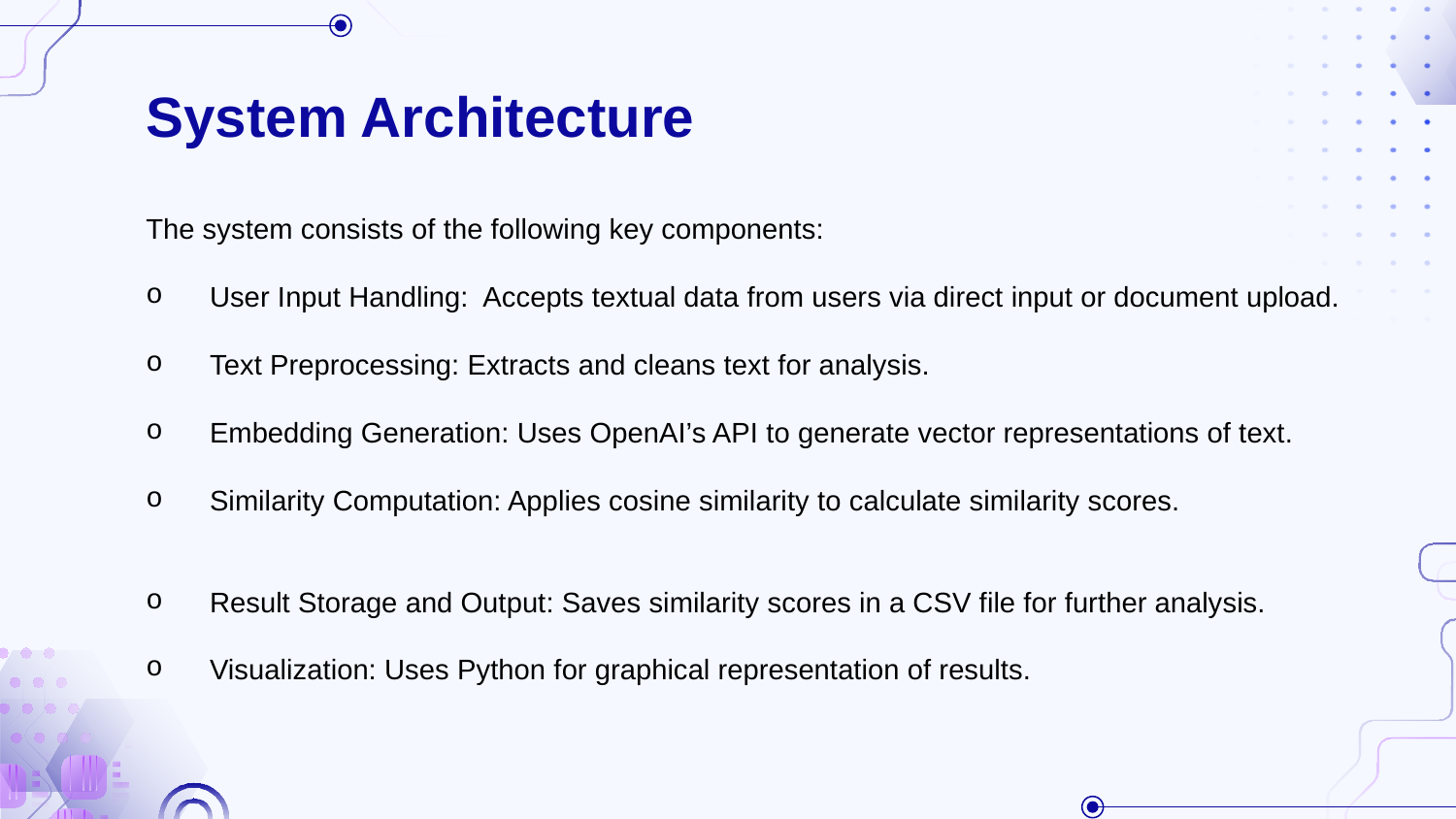

# System Architecture

The system consists of the following key components:

User Input Handling:  Accepts textual data from users via direct input or document upload.

Text Preprocessing: Extracts and cleans text for analysis.

Embedding Generation: Uses OpenAI’s API to generate vector representations of text.

Similarity Computation: Applies cosine similarity to calculate similarity scores.

Result Storage and Output: Saves similarity scores in a CSV file for further analysis.

Visualization: Uses Python for graphical representation of results.